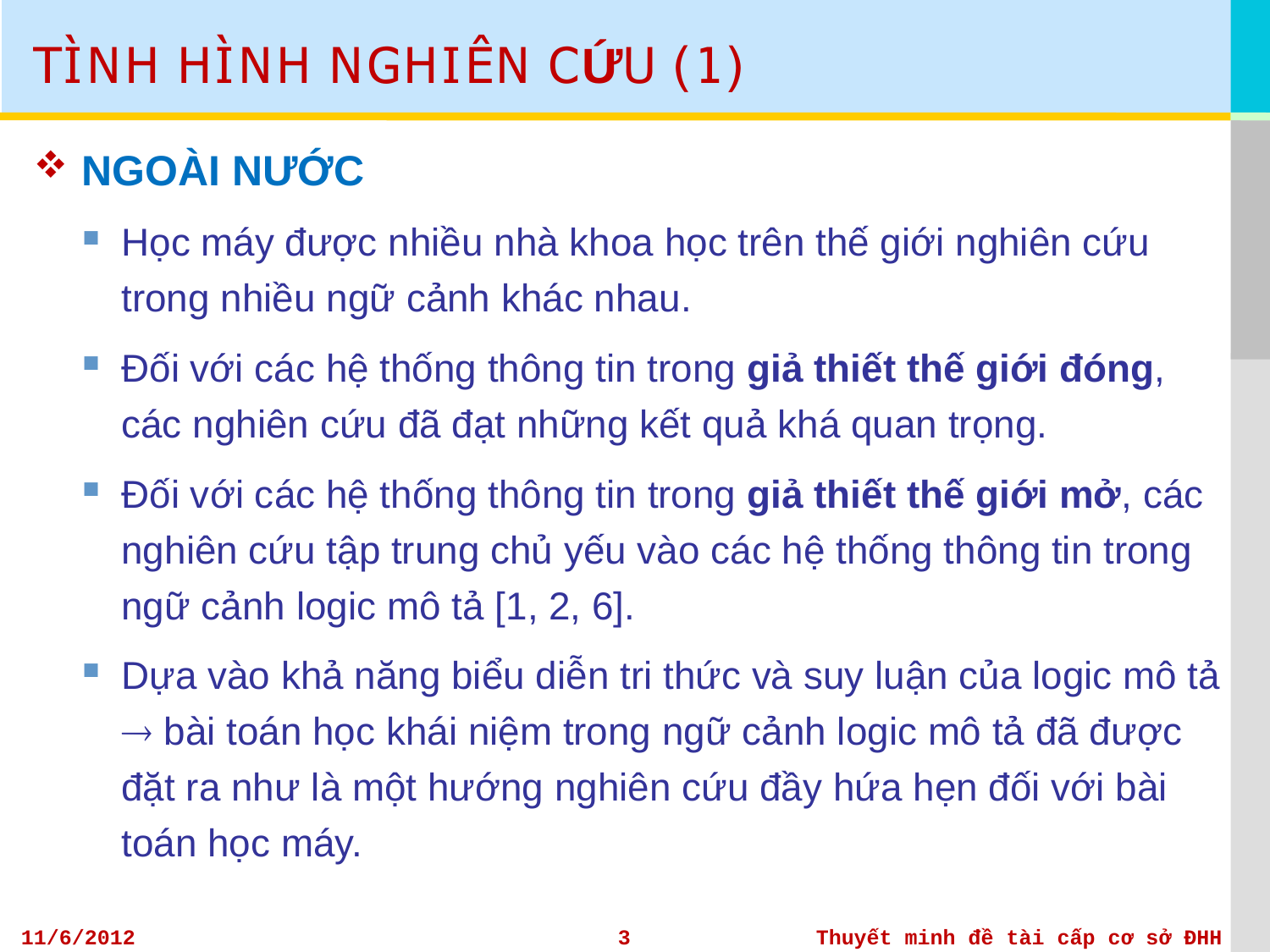

# TÌNH HÌNH NGHIÊN CỨU (1)
NGOÀI NƯỚC
Học máy được nhiều nhà khoa học trên thế giới nghiên cứu trong nhiều ngữ cảnh khác nhau.
Đối với các hệ thống thông tin trong giả thiết thế giới đóng, các nghiên cứu đã đạt những kết quả khá quan trọng.
Đối với các hệ thống thông tin trong giả thiết thế giới mở, các nghiên cứu tập trung chủ yếu vào các hệ thống thông tin trong ngữ cảnh logic mô tả [1, 2, 6].
Dựa vào khả năng biểu diễn tri thức và suy luận của logic mô tả → bài toán học khái niệm trong ngữ cảnh logic mô tả đã được đặt ra như là một hướng nghiên cứu đầy hứa hẹn đối với bài toán học máy.

11/6/2012
3
Thuyết minh đề tài cấp cơ sở ĐHH